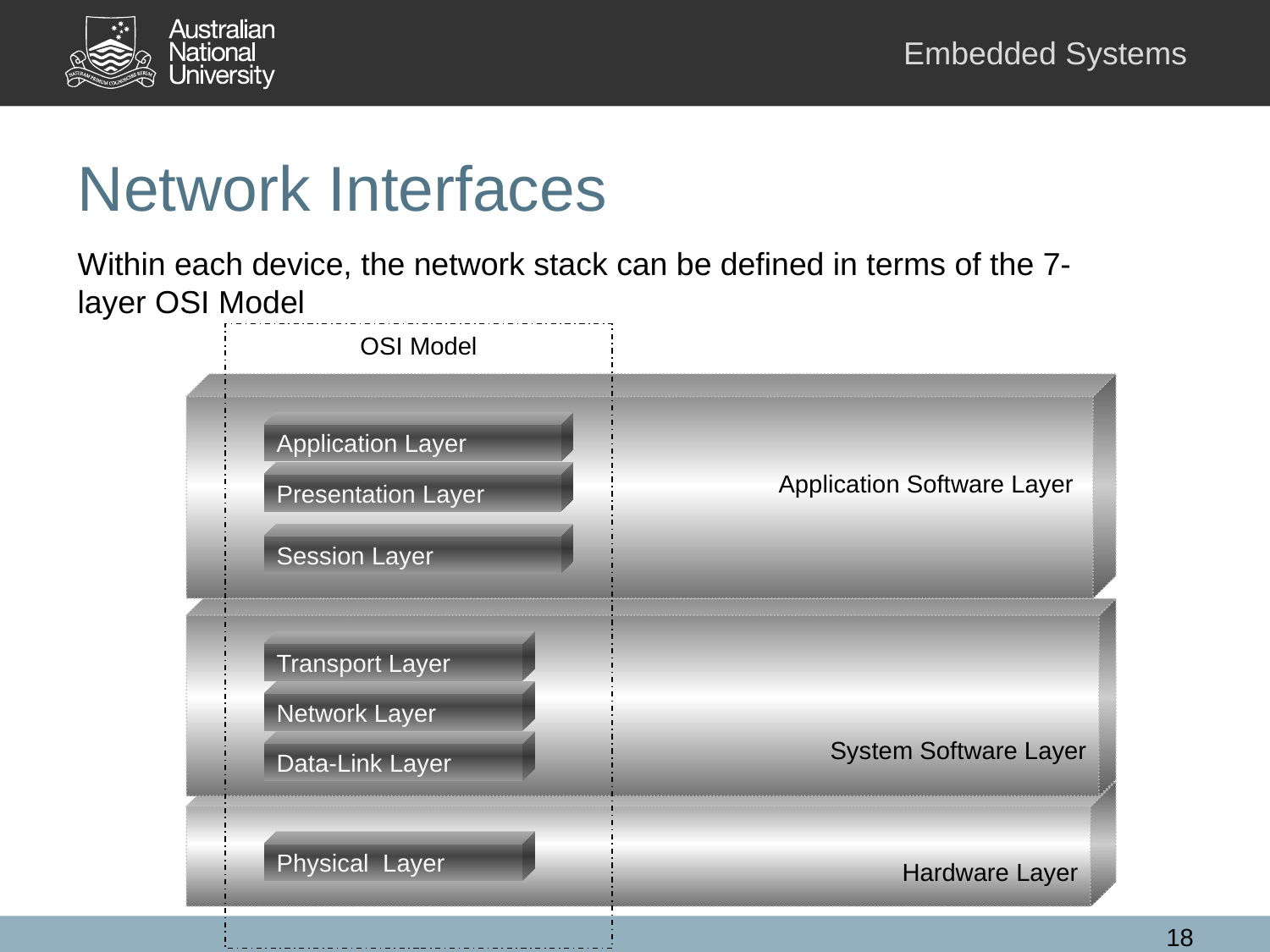

# Network Interfaces
Within each device, the network stack can be defined in terms of the 7-layer OSI Model
OSI Model

Application Software Layer

Application Layer
Presentation Layer
Session Layer

System Software Layer
Transport Layer
Network Layer
Data-Link Layer

Hardware Layer
Physical  Layer
18